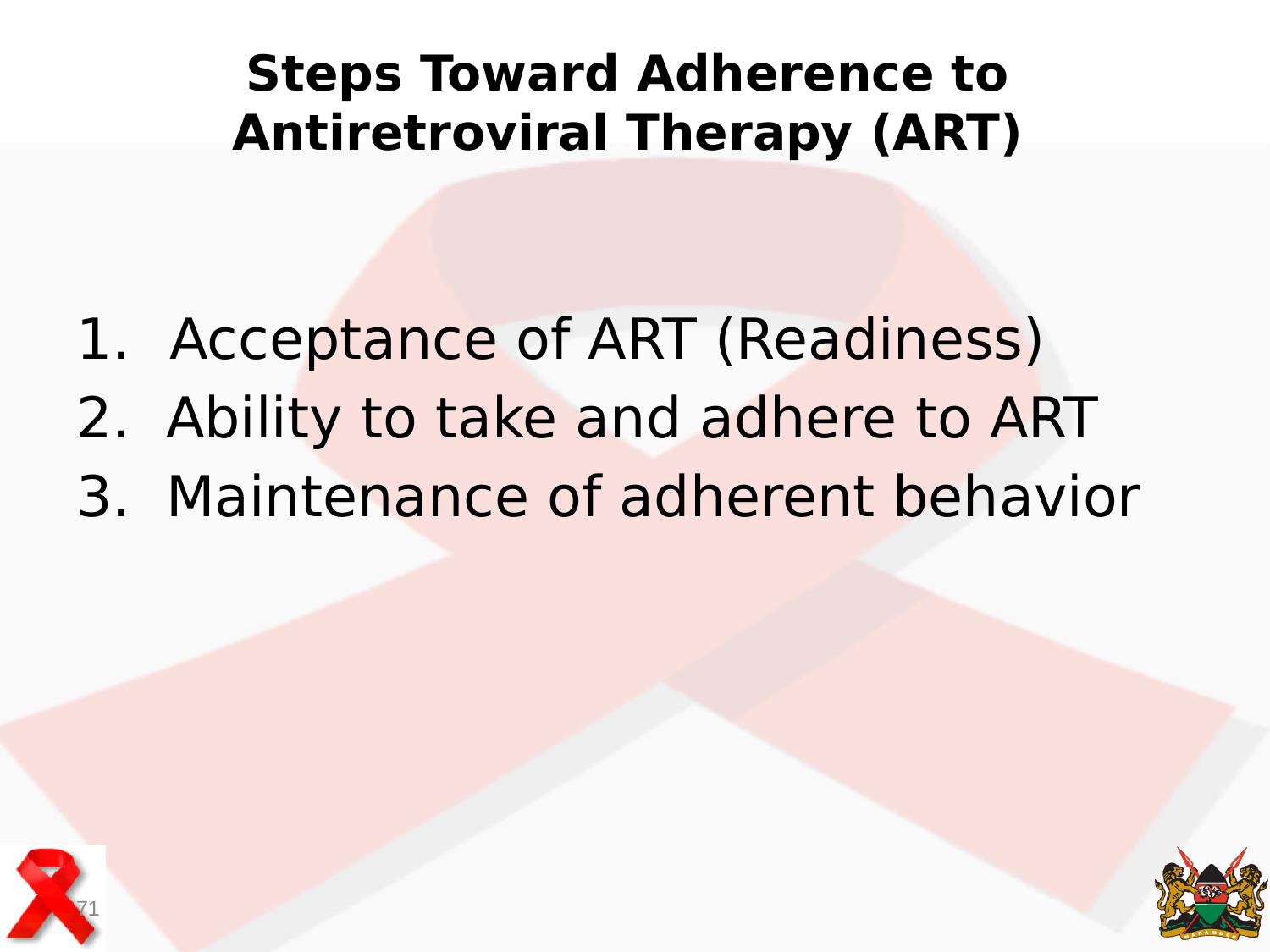

Steps Toward Adherence to Antiretroviral Therapy (ART)
1.  Acceptance of ART (Readiness)
2.  Ability to take and adhere to ART
3.  Maintenance of adherent behavior
71